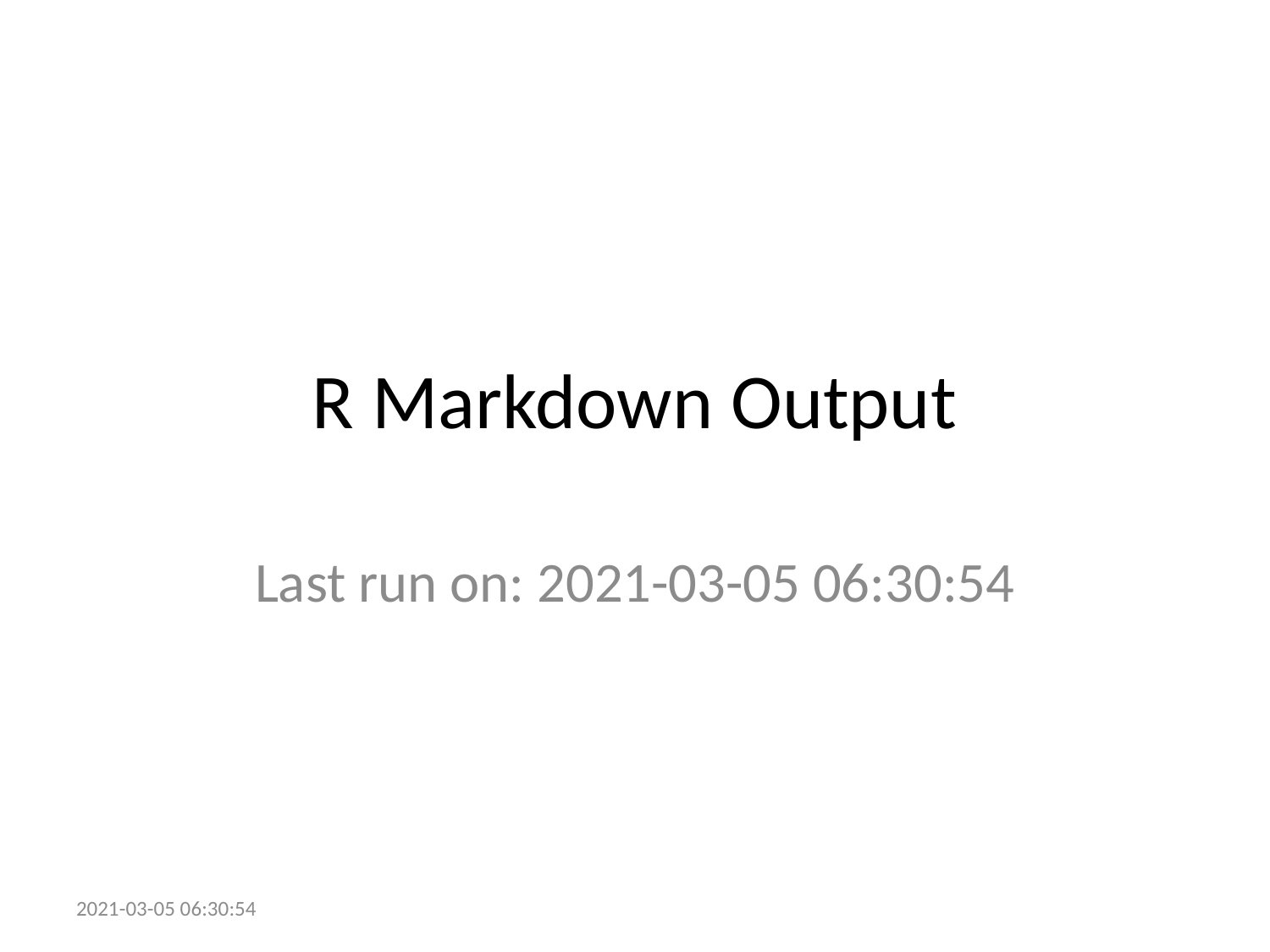

# R Markdown Output
Last run on: 2021-03-05 06:30:54
2021-03-05 06:30:54